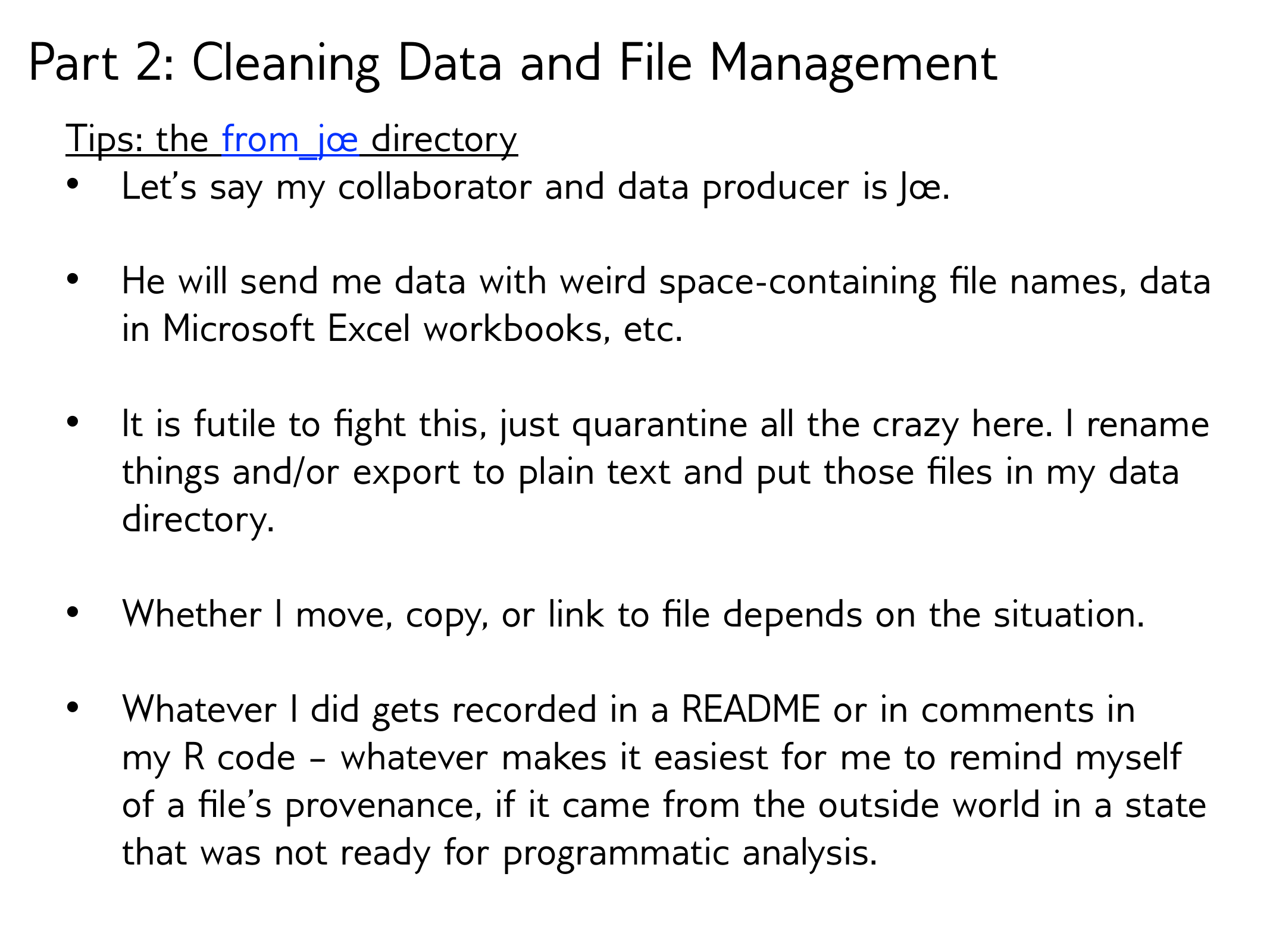

# Part 2: Cleaning Data and File Management
Tips: the from_joe directory
Let’s say my collaborator and data producer is Joe.

He will send me data with weird space-containing file names, data in Microsoft Excel workbooks, etc.

It is futile to fight this, just quarantine all the crazy here. I rename things and/or export to plain text and put those files in my data directory.

Whether I move, copy, or link to file depends on the situation.

Whatever I did gets recorded in a README or in comments in my R code – whatever makes it easiest for me to remind myself of a file’s provenance, if it came from the outside world in a state that was not ready for programmatic analysis.